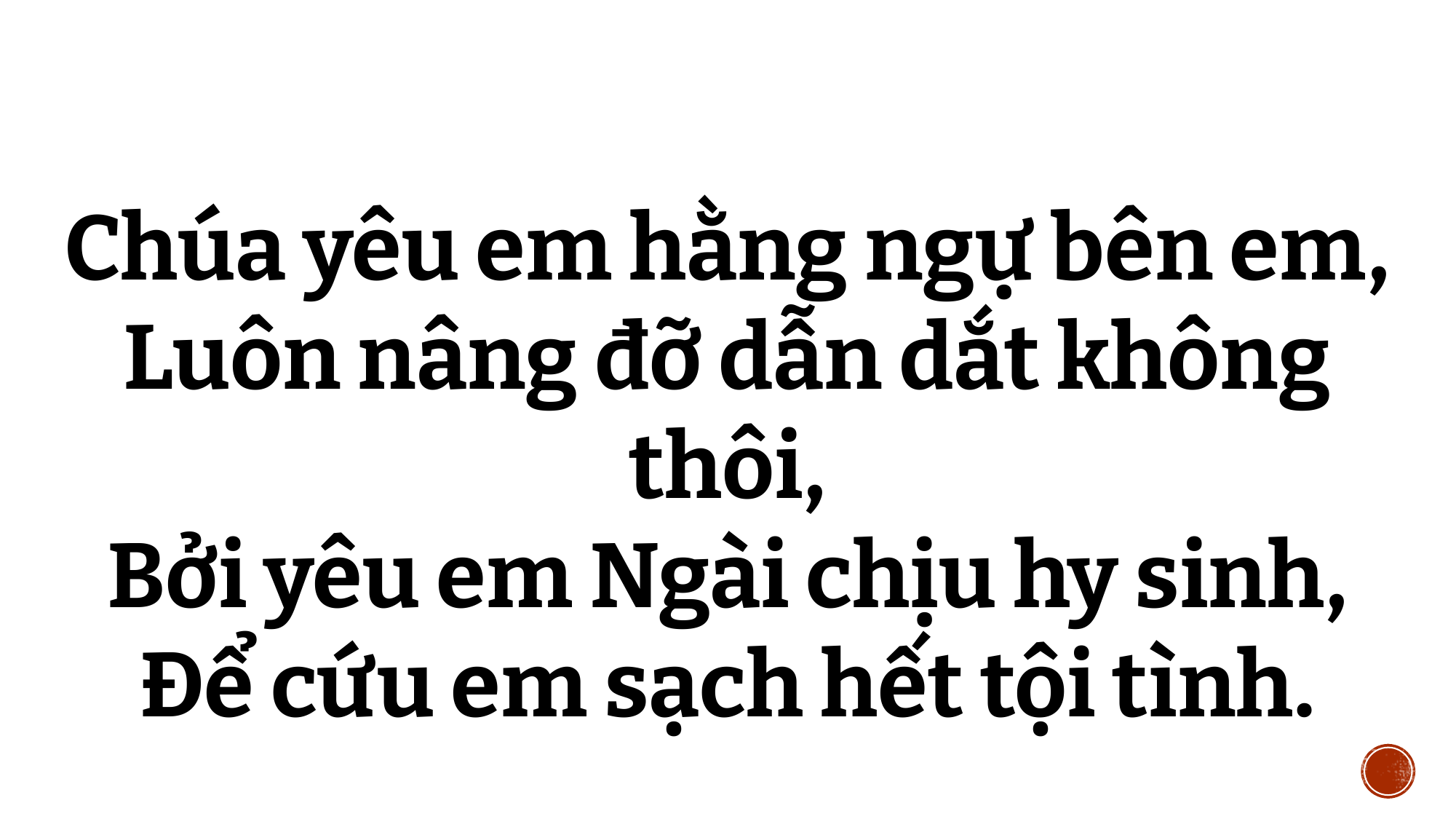

Chúa yêu em hằng ngự bên em,
Luôn nâng đỡ dẫn dắt không thôi,
Bởi yêu em Ngài chịu hy sinh,
Ðể cứu em sạch hết tội tình.